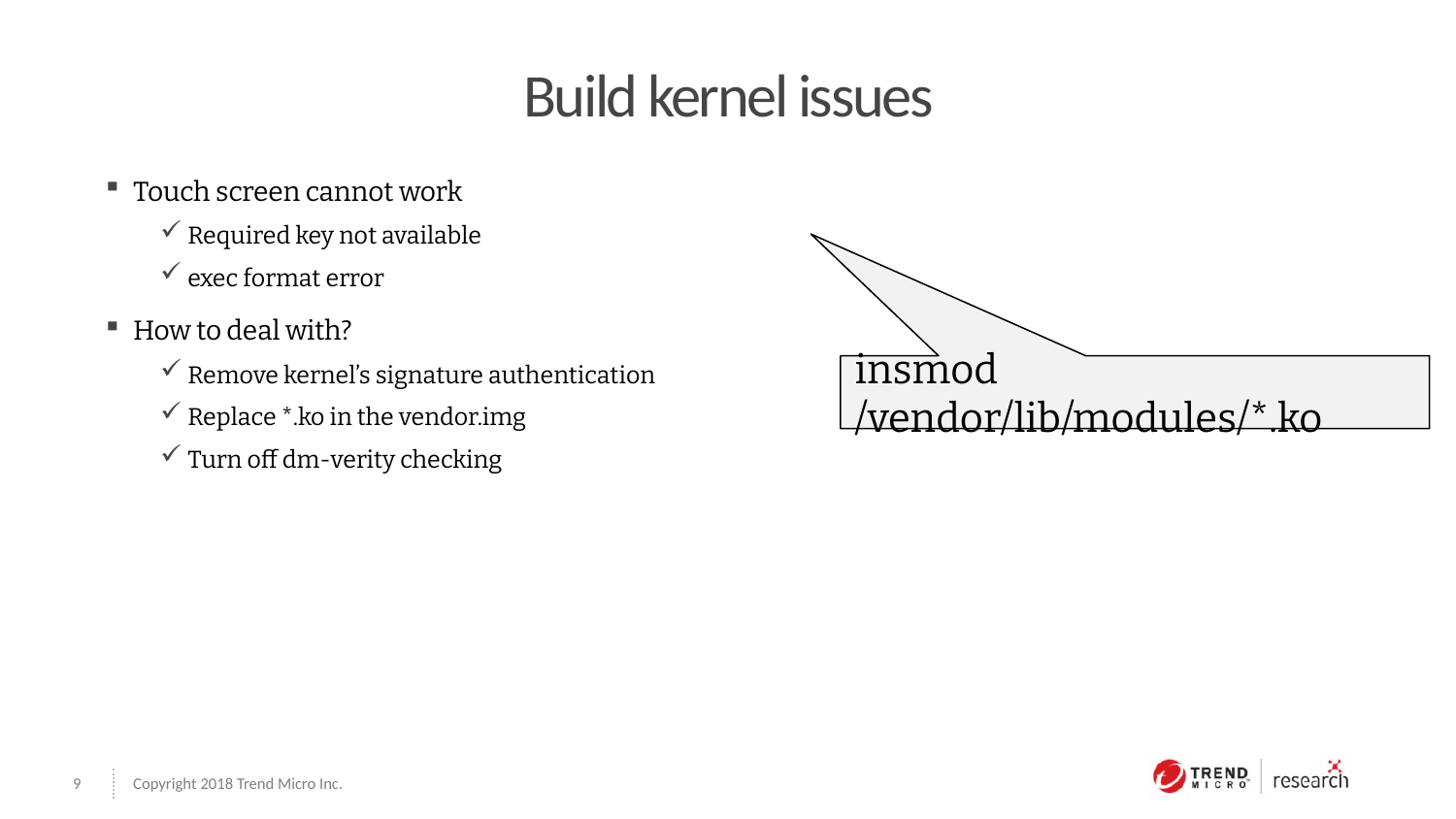

# Build kernel issues
Touch screen cannot work
Required key not available
exec format error
How to deal with?
Remove kernel’s signature authentication
Replace *.ko in the vendor.img
Turn off dm-verity checking
insmod /vendor/lib/modules/*.ko